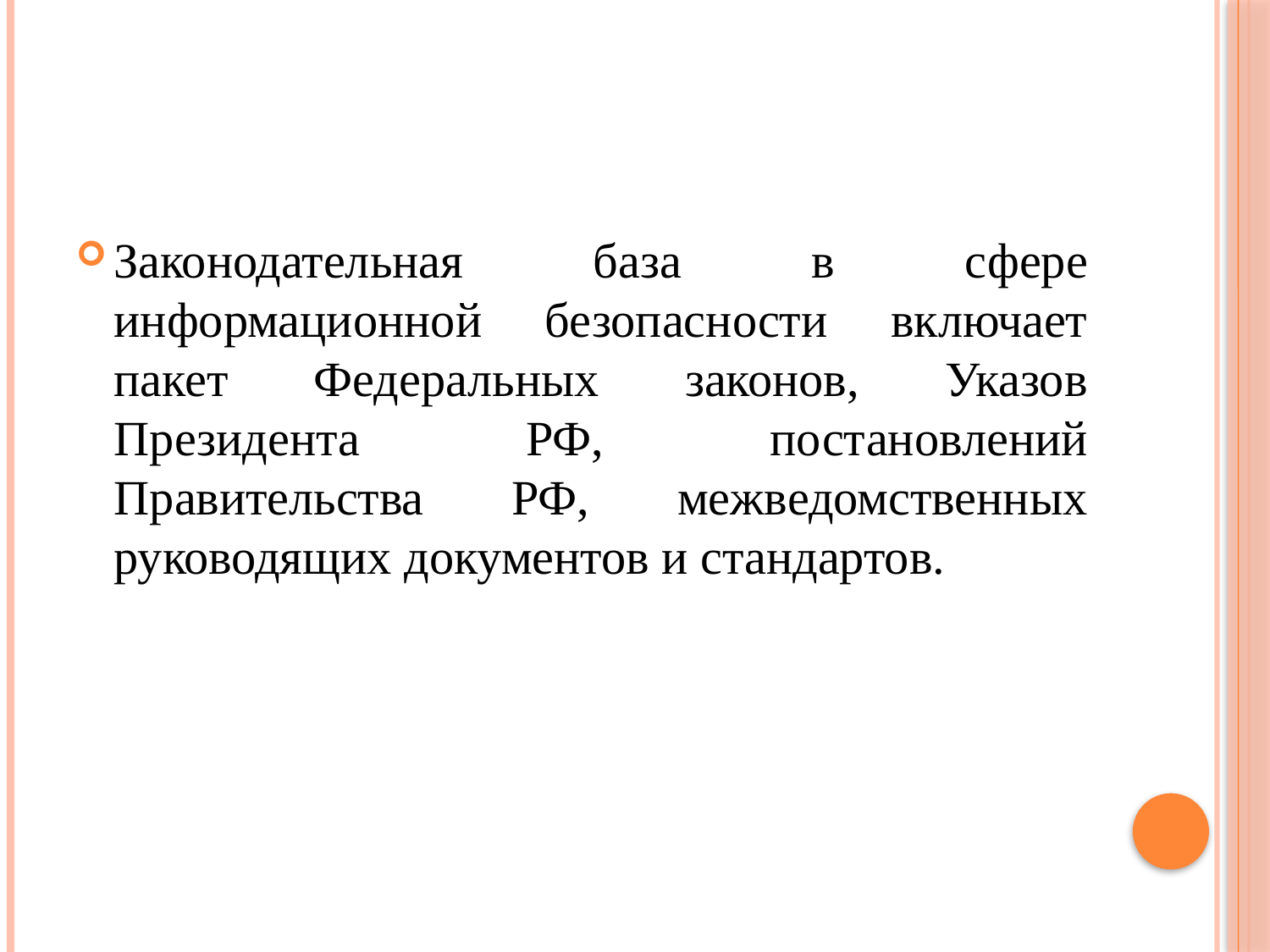

#
Законодательная база в сфере информационной безопасности включает пакет Федеральных законов, Указов Президента РФ, постановлений Правительства РФ, межведомственных руководящих документов и стандартов.